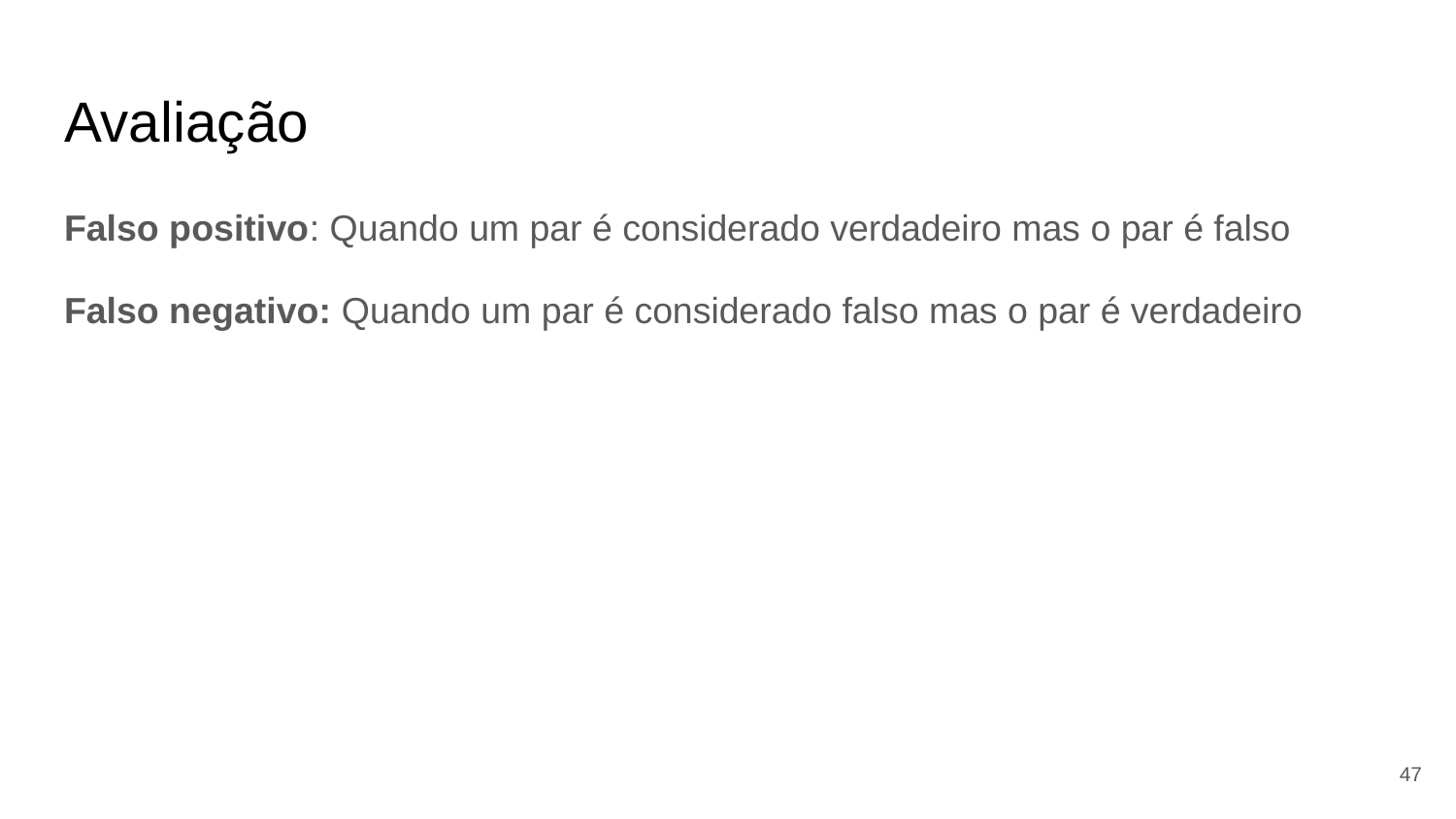

# Avaliação
Falso positivo: Quando um par é considerado verdadeiro mas o par é falso
Falso negativo: Quando um par é considerado falso mas o par é verdadeiro

47